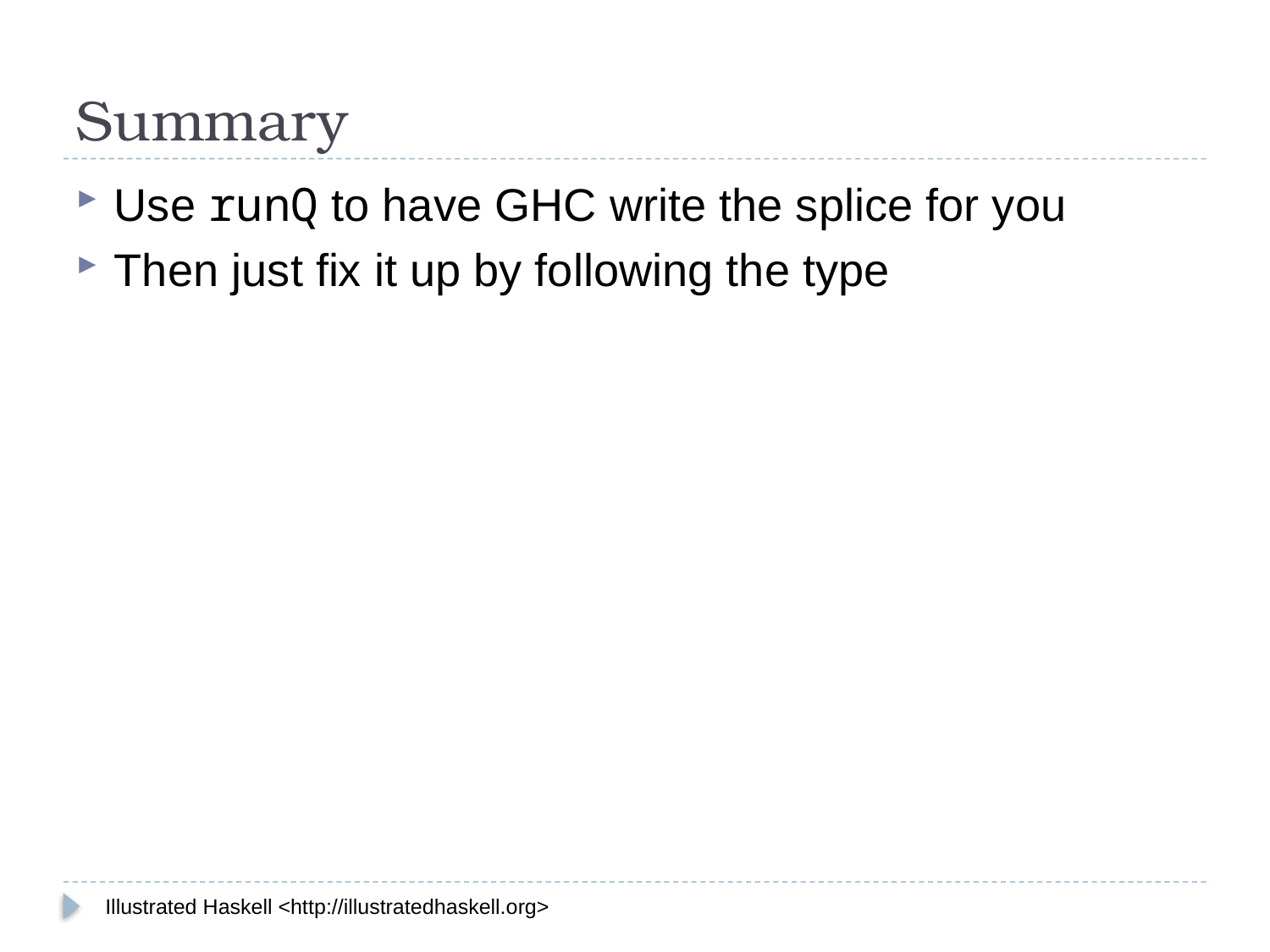

# Summary
Use runQ to have GHC write the splice for you
Then just fix it up by following the type